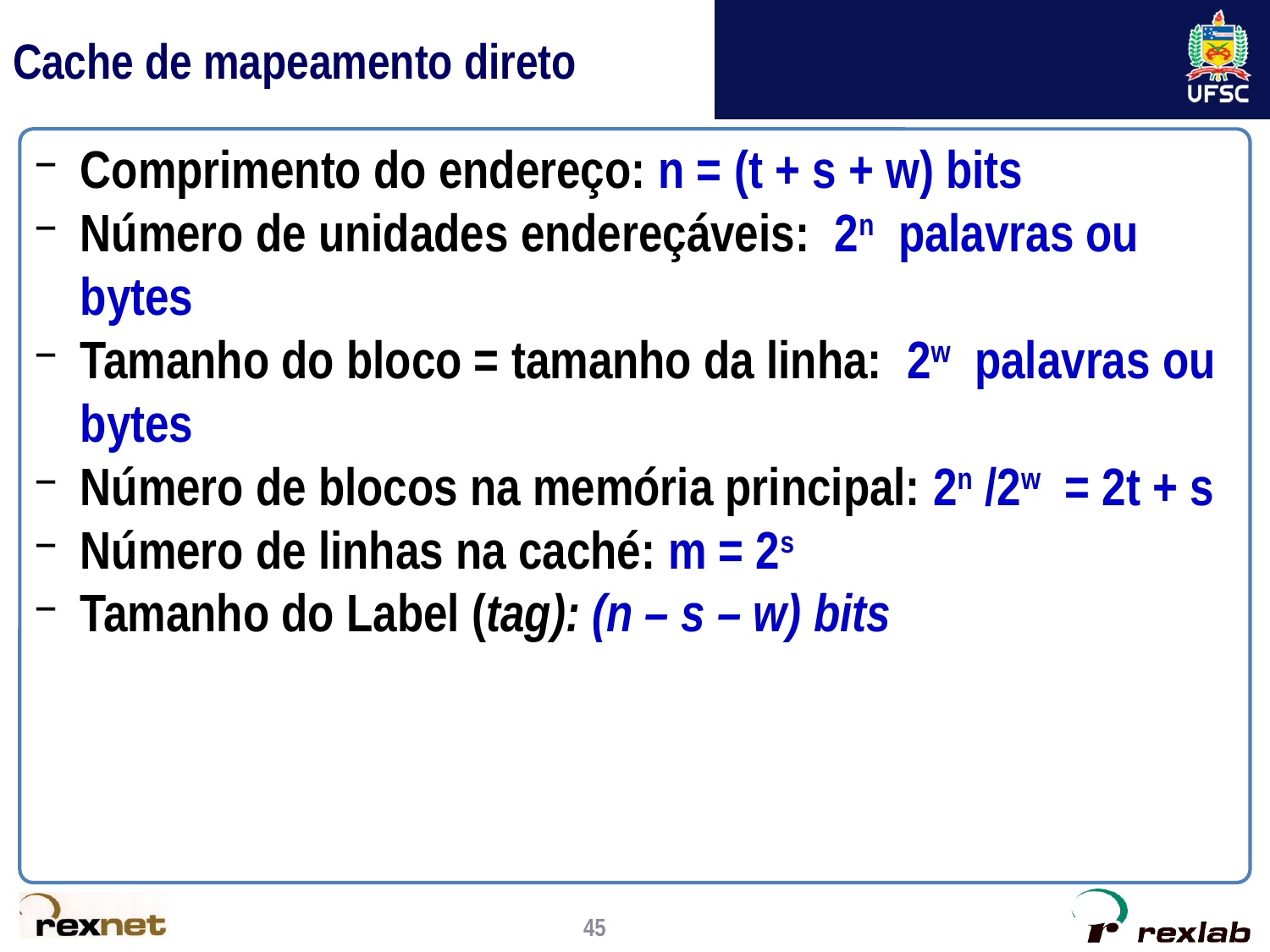

# Cache de mapeamento direto
Comprimento do endereço: n = (t + s + w) bits
Número de unidades endereçáveis:  2n  palavras ou bytes
Tamanho do bloco = tamanho da linha:  2w  palavras ou bytes
Número de blocos na memória principal: 2n /2w  = 2t + s
Número de linhas na caché: m = 2s
Tamanho do Label (tag): (n – s – w) bits
45